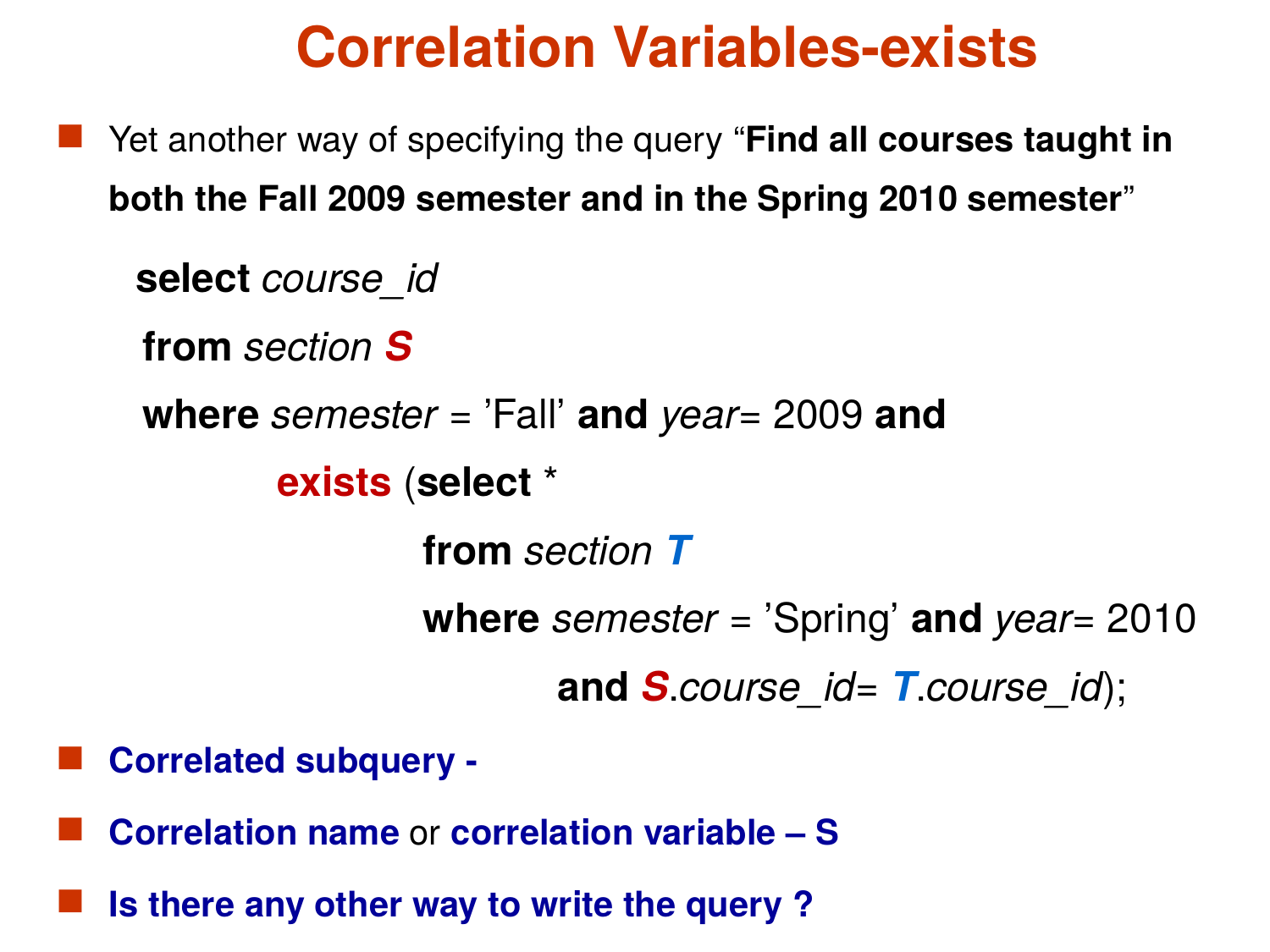

# Correlation Variables-exists
Yet another way of specifying the query “Find all courses taught in both the Fall 2009 semester and in the Spring 2010 semester”
	   select course_id
   from section S
   where semester = ’Fall’ and year= 2009 and
               exists (select *
                            from section T
                            where semester = ’Spring’ and year= 2010
                                        and S.course_id= T.course_id);
Correlated subquery -
Correlation name or correlation variable – S
Is there any other way to write the query ?